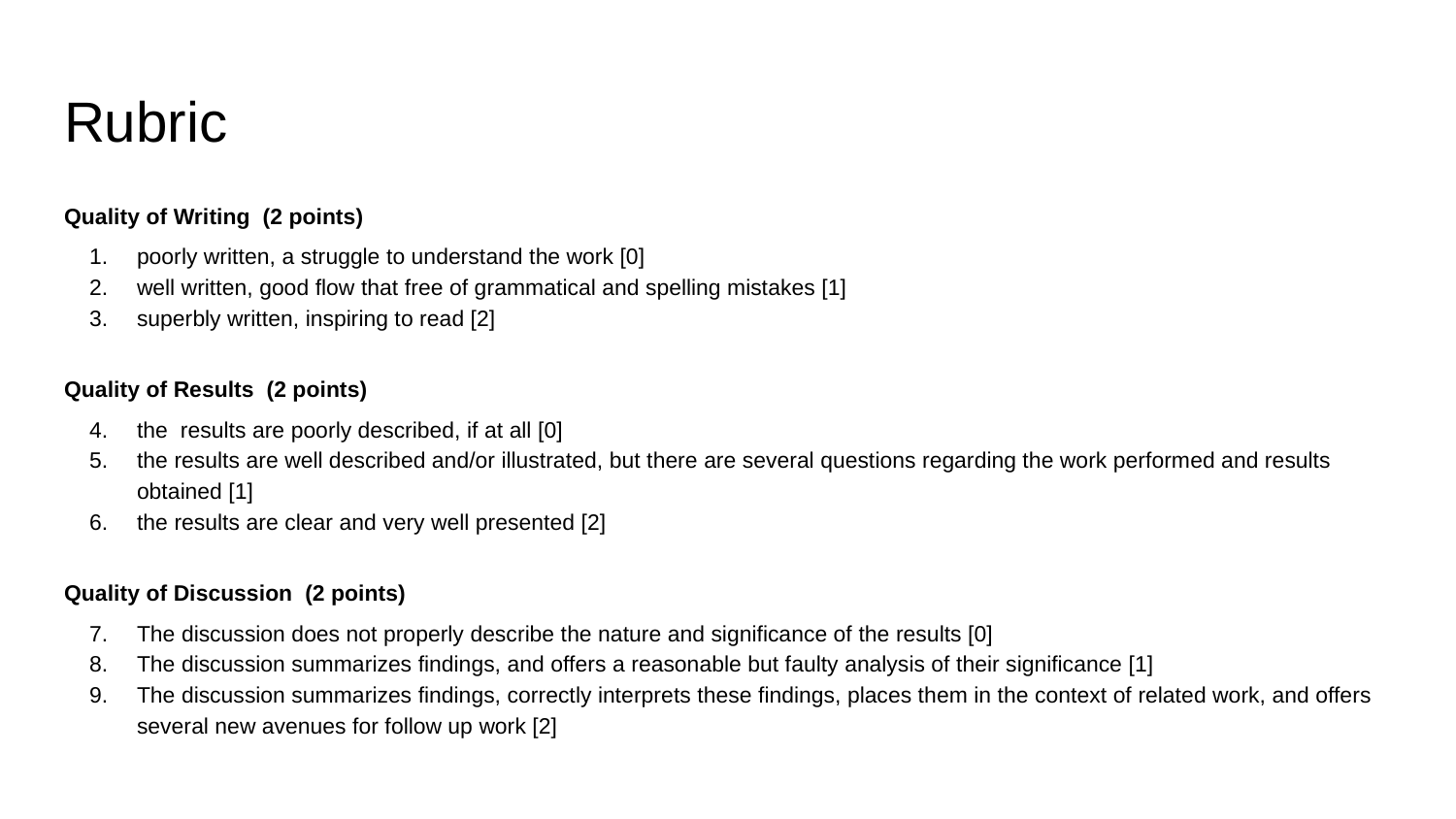

# Rubric
Quality of Writing  (2 points)
poorly written, a struggle to understand the work [0]
well written, good flow that free of grammatical and spelling mistakes [1]
superbly written, inspiring to read [2]

Quality of Results  (2 points)
the  results are poorly described, if at all [0]
the results are well described and/or illustrated, but there are several questions regarding the work performed and results obtained [1]
the results are clear and very well presented [2]

Quality of Discussion  (2 points)
The discussion does not properly describe the nature and significance of the results [0]
The discussion summarizes findings, and offers a reasonable but faulty analysis of their significance [1]
The discussion summarizes findings, correctly interprets these findings, places them in the context of related work, and offers several new avenues for follow up work [2]